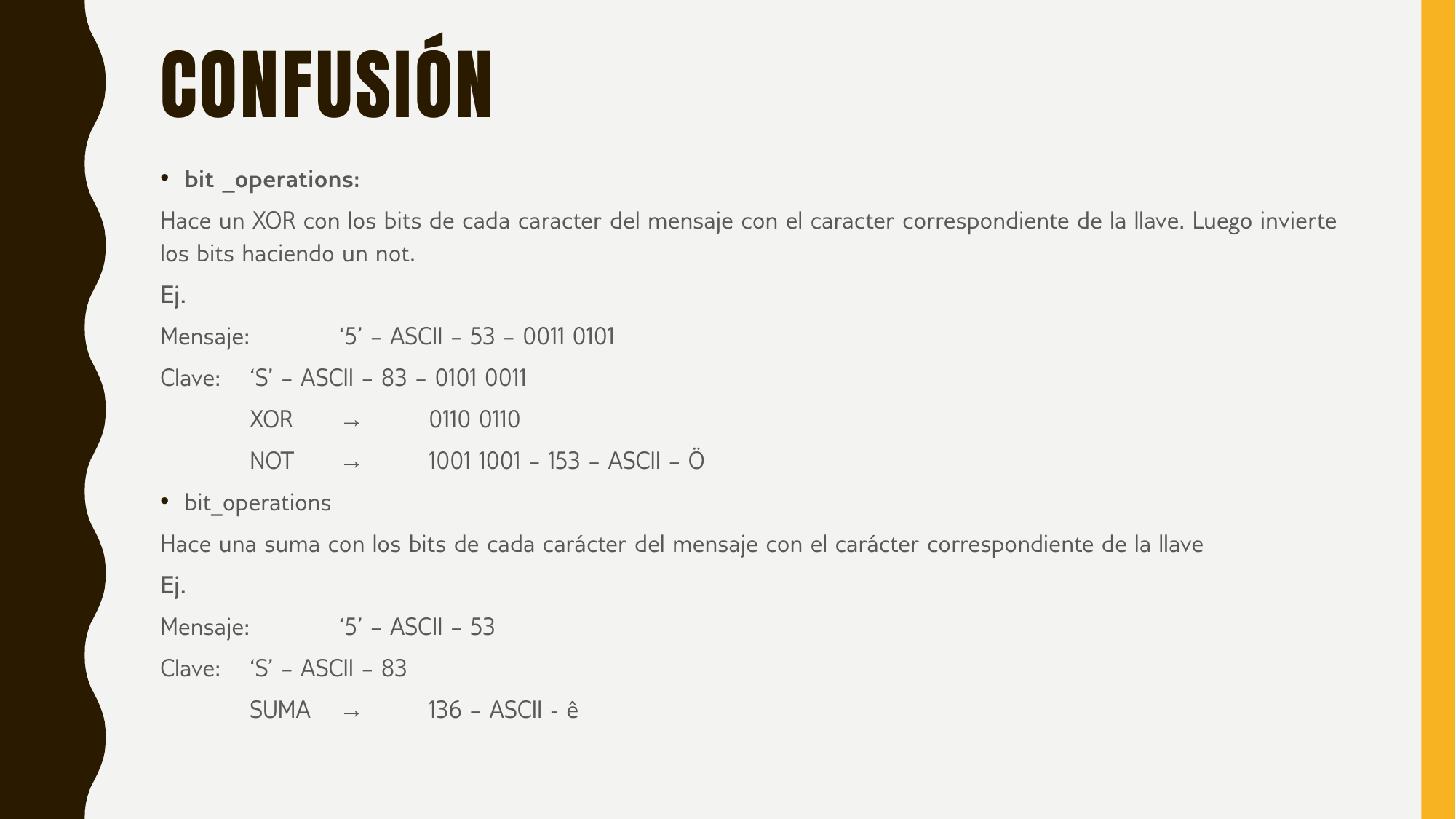

# Confusión
bit _operations:
Hace un XOR con los bits de cada caracter del mensaje con el caracter correspondiente de la llave. Luego invierte los bits haciendo un not.
Ej.
Mensaje:	‘5’ – ASCII – 53 – 0011 0101
Clave:	‘S’ – ASCII – 83 – 0101 0011
			XOR	→	0110 0110
			NOT	→	1001 1001 – 153 – ASCII – Ö
bit_operations
Hace una suma con los bits de cada carácter del mensaje con el carácter correspondiente de la llave
Ej.
Mensaje:	‘5’ – ASCII – 53
Clave:	‘S’ – ASCII – 83
			SUMA	→	136 – ASCII - ê